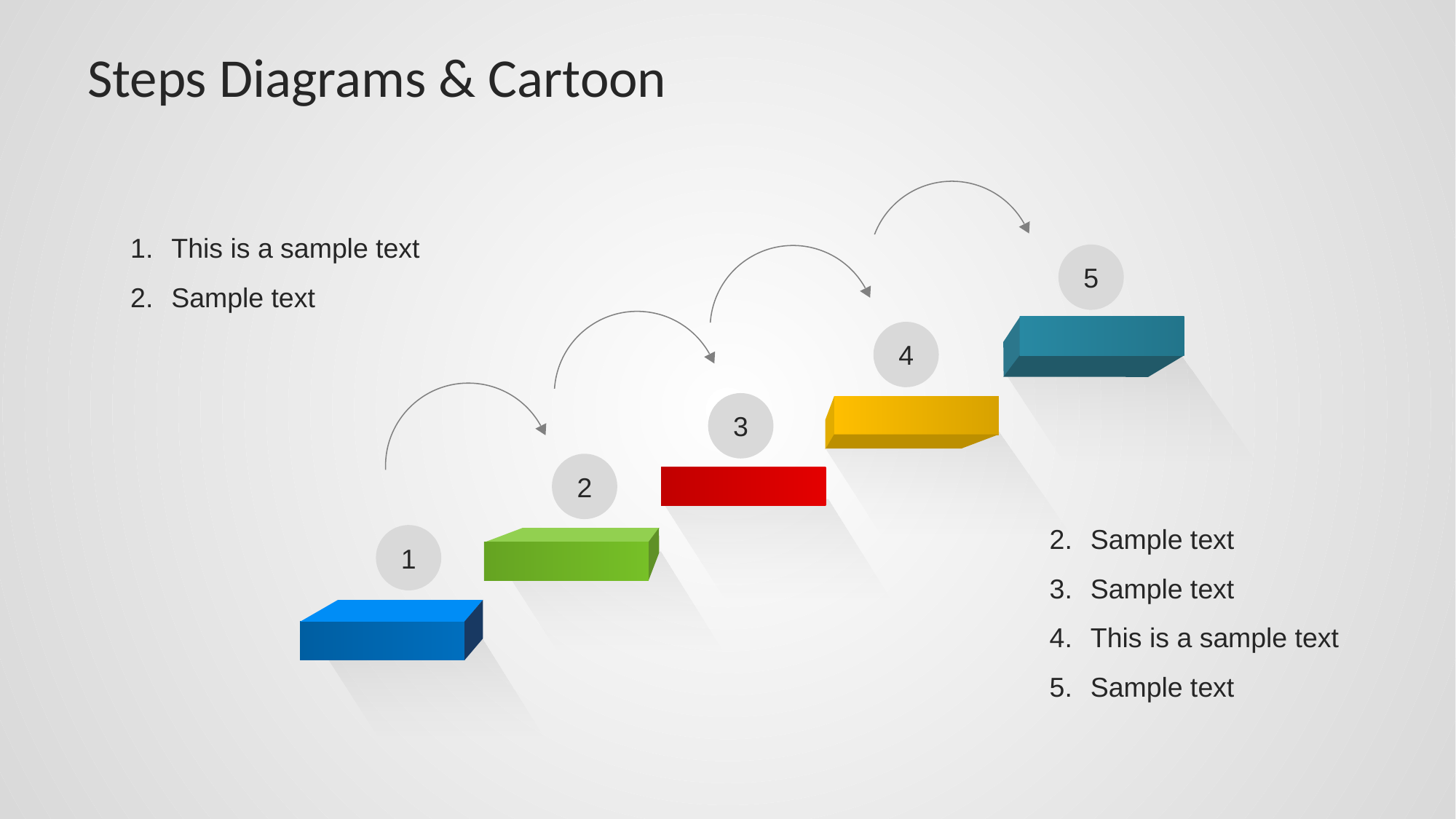

# Steps Diagrams & Cartoon

This is a sample text
Sample text
5

4

3
2
Sample text
Sample text
This is a sample text
Sample text
1